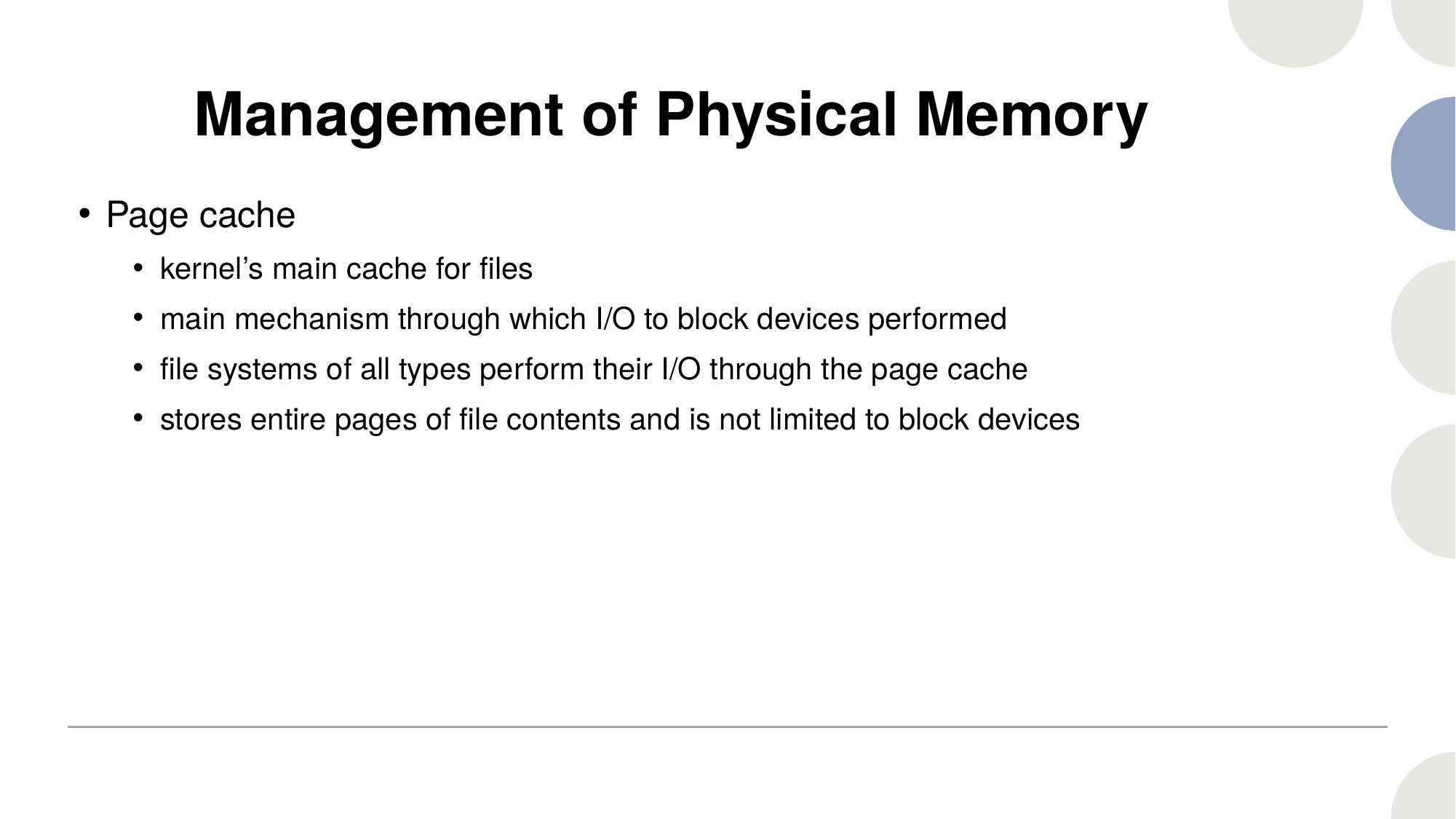

# Management of Physical Memory
Page cache
kernel’s main cache for files
main mechanism through which I/O to block devices performed
file systems of all types perform their I/O through the page cache
stores entire pages of file contents and is not limited to block devices